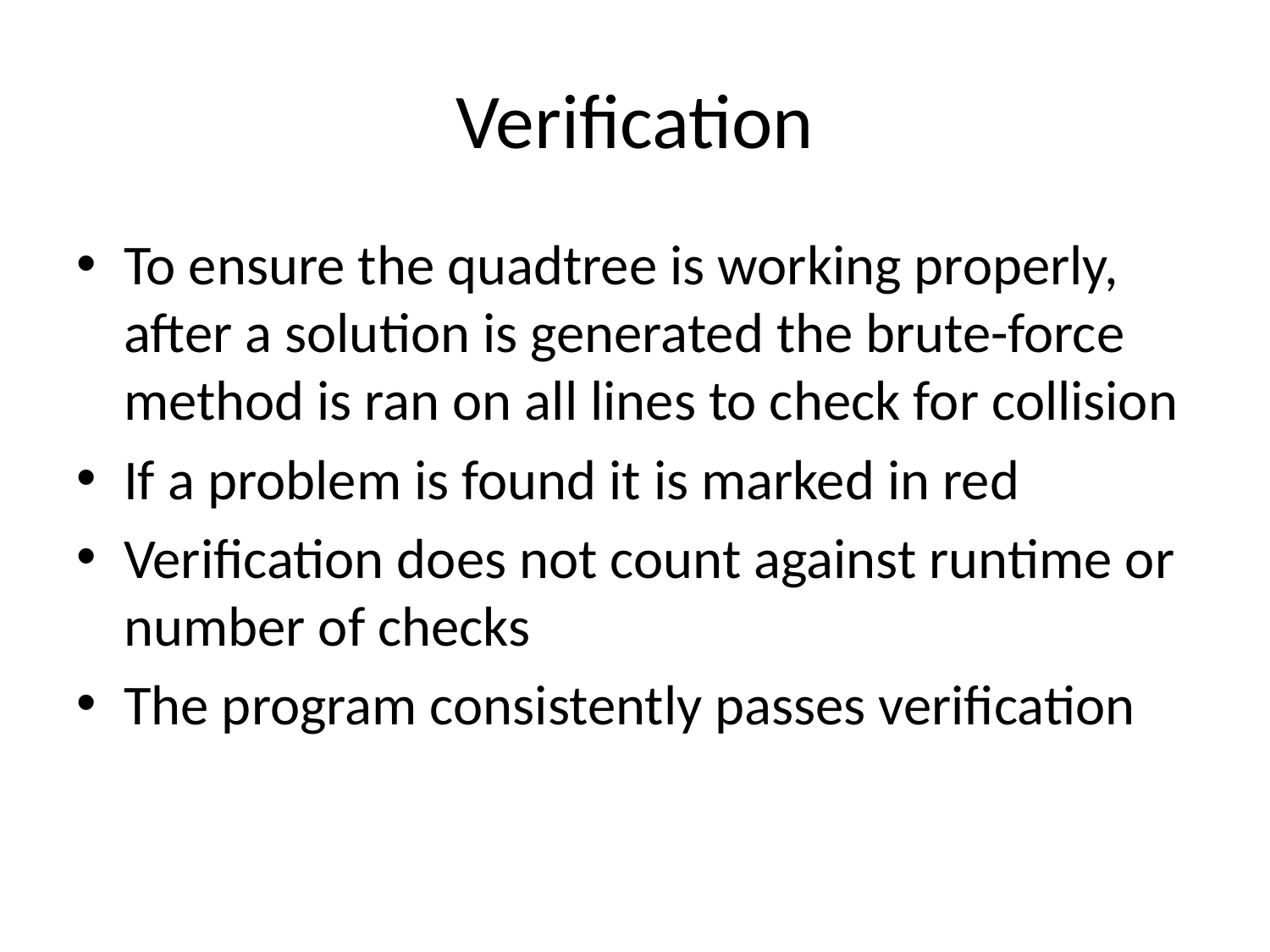

# Verification
To ensure the quadtree is working properly, after a solution is generated the brute-force method is ran on all lines to check for collision
If a problem is found it is marked in red
Verification does not count against runtime or number of checks
The program consistently passes verification